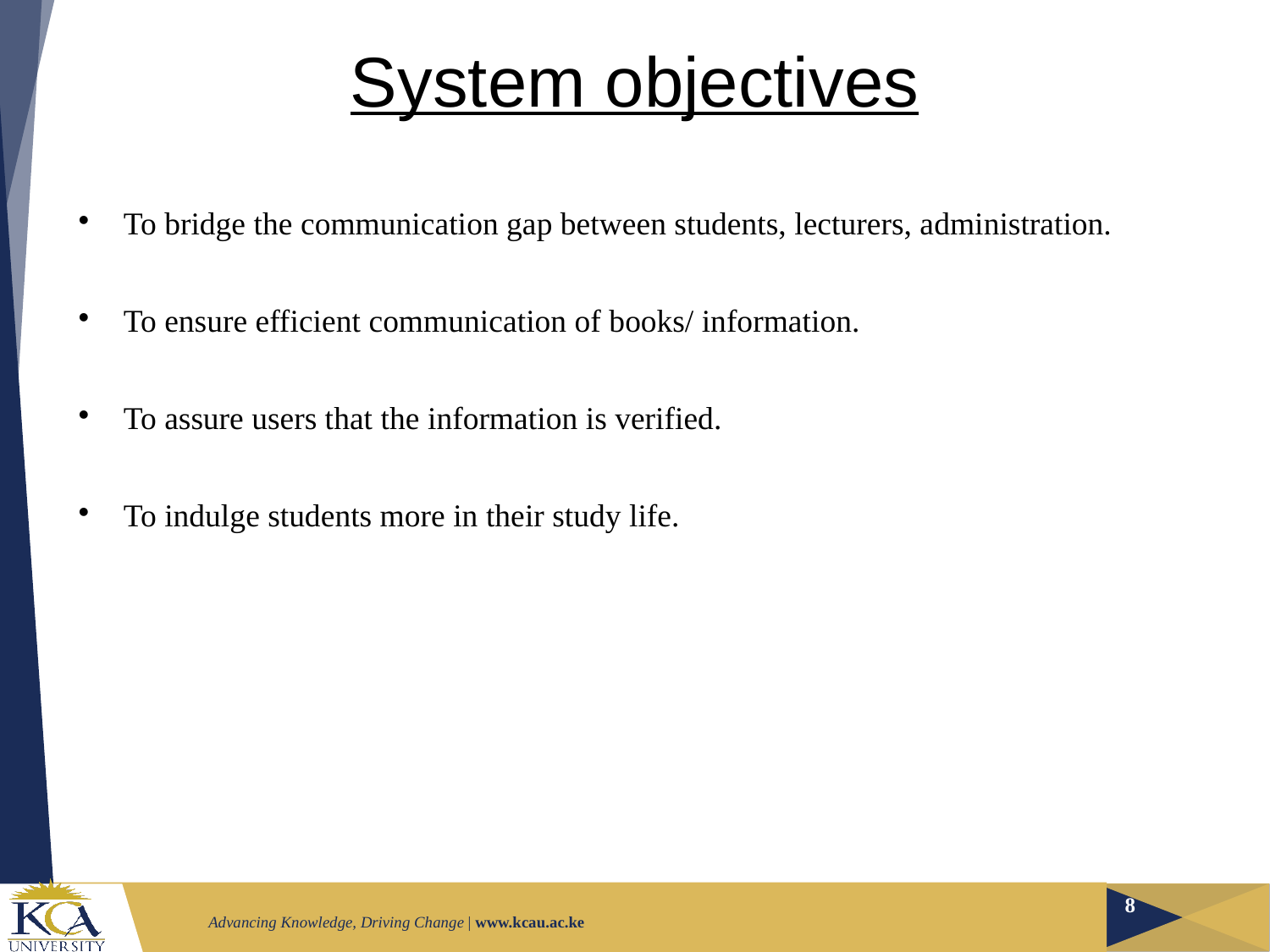

# System objectives

To bridge the communication gap between students, lecturers, administration.

To ensure efficient communication of books/ information.

To assure users that the information is verified.

To indulge students more in their study life.
8